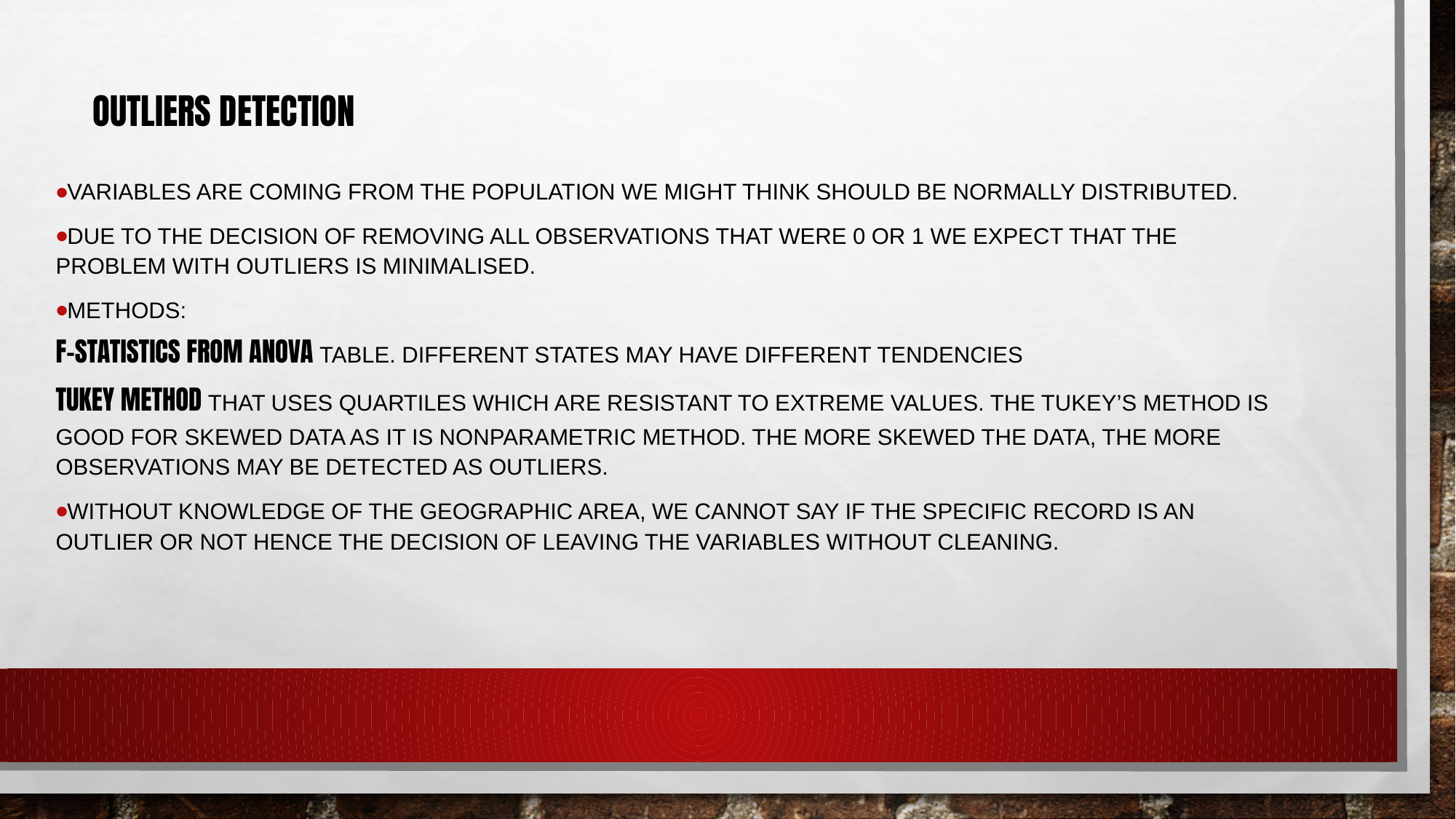

# Outliers Detection
variables are coming from the population we might think should be normally distributed.
Due to the decision of removing all observations that were 0 or 1 we expect that the problem with outliers is minimalised.
Methods:
F-statistics from ANOVA table. Different states may have different tendencies
Tukey method That uses quartiles which are resistant to extreme values. The Tukey’s method is good for skewed data as it is nonparametric method. the more skewed the data, the more observations may be detected as outliers.
Without knowledge of the geographic area, we cannot say if the specific record is an outlier or not hence the decision of leaving the variables without cleaning.